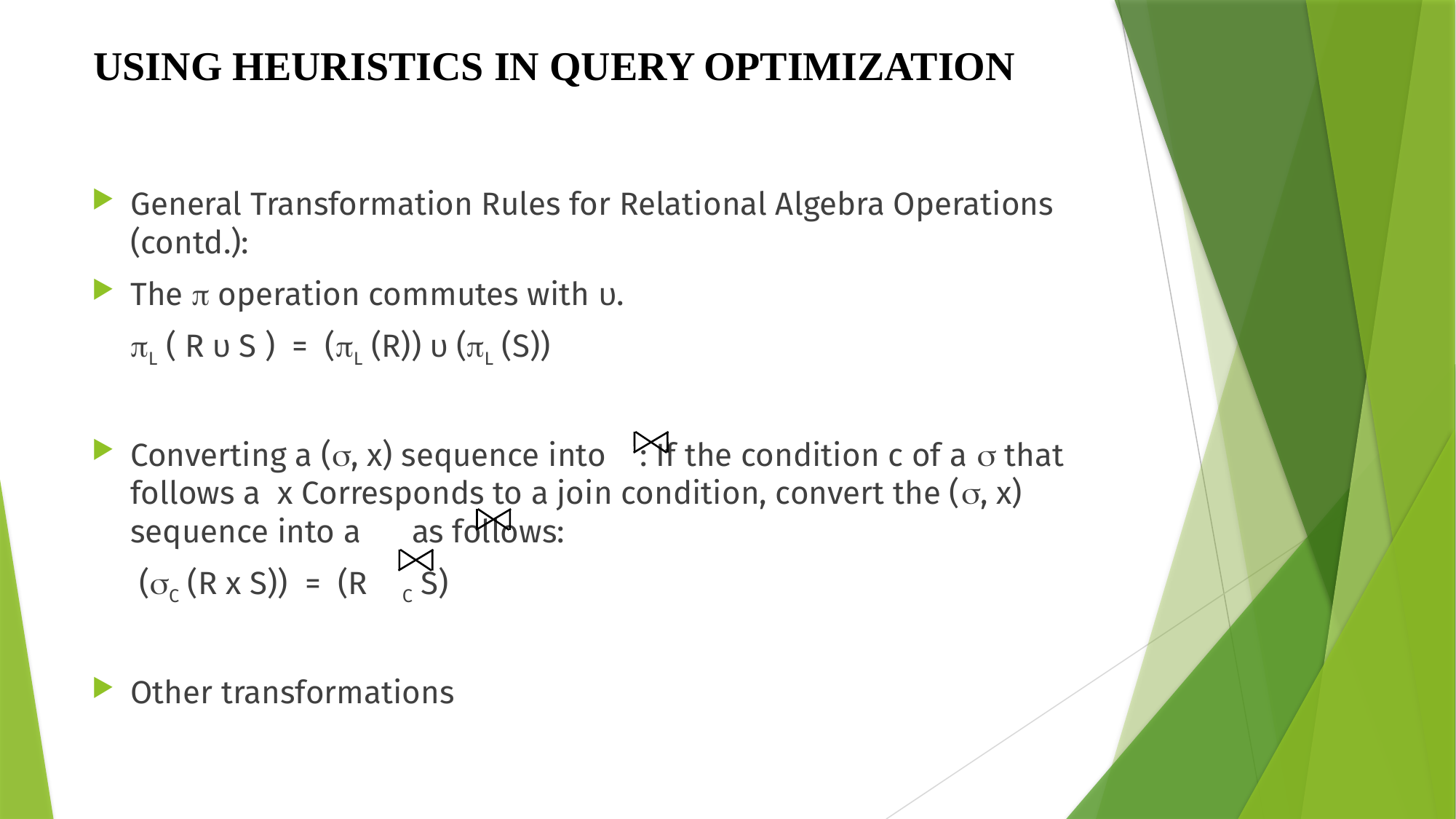

# USING HEURISTICS IN QUERY OPTIMIZATION
General Transformation Rules for Relational Algebra Operations (contd.):
The π operation commutes with υ.
	πL ( R υ S )  =  (πL (R)) υ (πL (S))

Converting a (σ, x) sequence into    : If the condition c of a σ that follows a  x Corresponds to a join condition, convert the (σ, x) sequence into a      as follows:
	 (σC (R x S))  =  (R    C S)

Other transformations